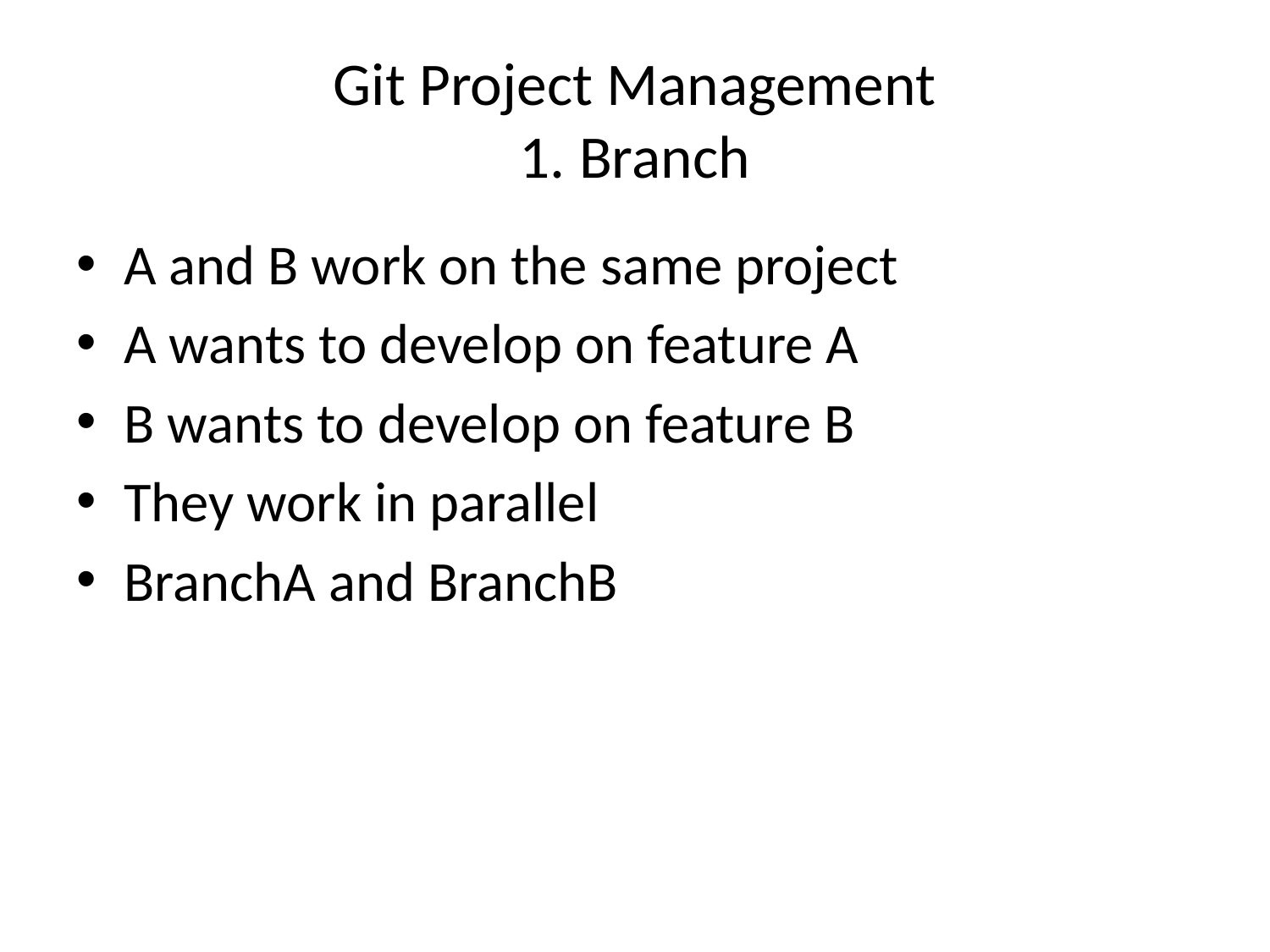

# Git Project Management 1. Branch
A and B work on the same project
A wants to develop on feature A
B wants to develop on feature B
They work in parallel
BranchA and BranchB